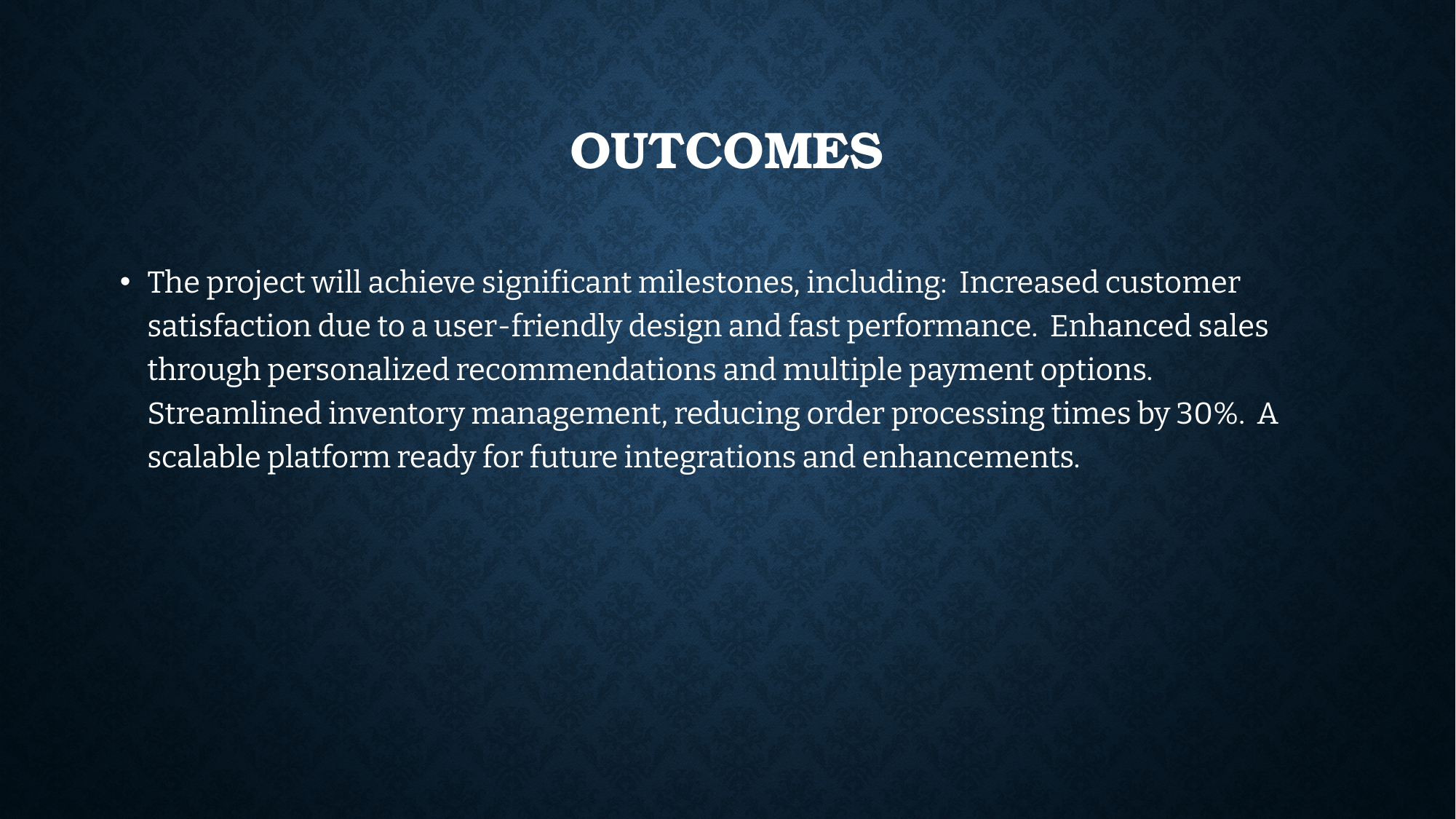

# Outcomes
The project will achieve significant milestones, including:  Increased customer satisfaction due to a user-friendly design and fast performance.  Enhanced sales through personalized recommendations and multiple payment options.  Streamlined inventory management, reducing order processing times by 30%.  A scalable platform ready for future integrations and enhancements.